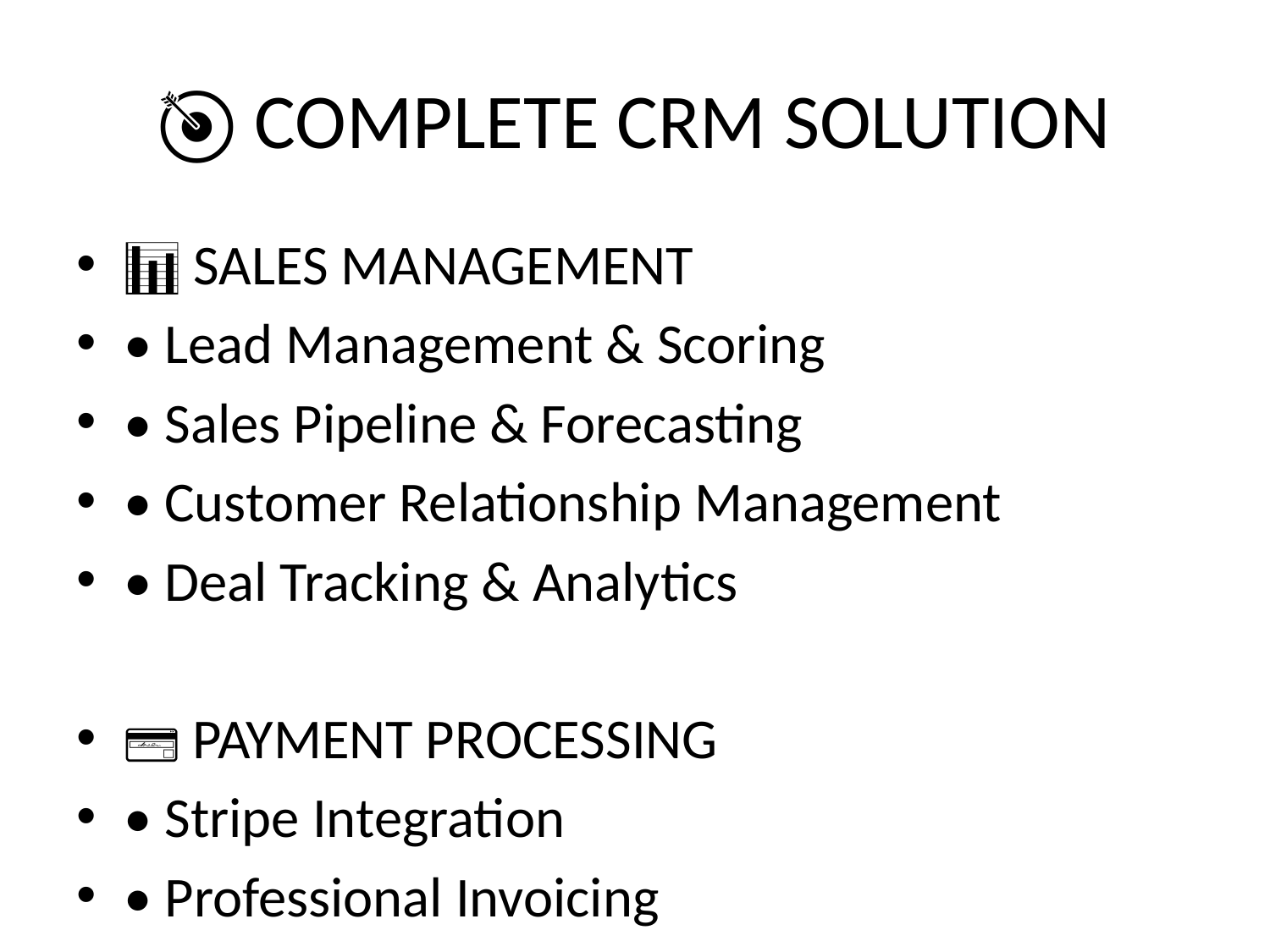

# 🎯 COMPLETE CRM SOLUTION
📊 SALES MANAGEMENT
• Lead Management & Scoring
• Sales Pipeline & Forecasting
• Customer Relationship Management
• Deal Tracking & Analytics

💳 PAYMENT PROCESSING
• Stripe Integration
• Professional Invoicing
• Payment Tracking
• Multi-currency Support

👥 EMPLOYEE MANAGEMENT
• HR & Payroll
• Attendance Tracking
• Leave Management
• Performance Analytics

📱 MOBILE-FIRST DESIGN
• Responsive Web App
• Works on All Devices
• Offline Capability
• Push Notifications

🌍 GLOBAL FEATURES
• Multi-language Support
• Local Tax Compliance
• International Payments
• Global Business Workflows